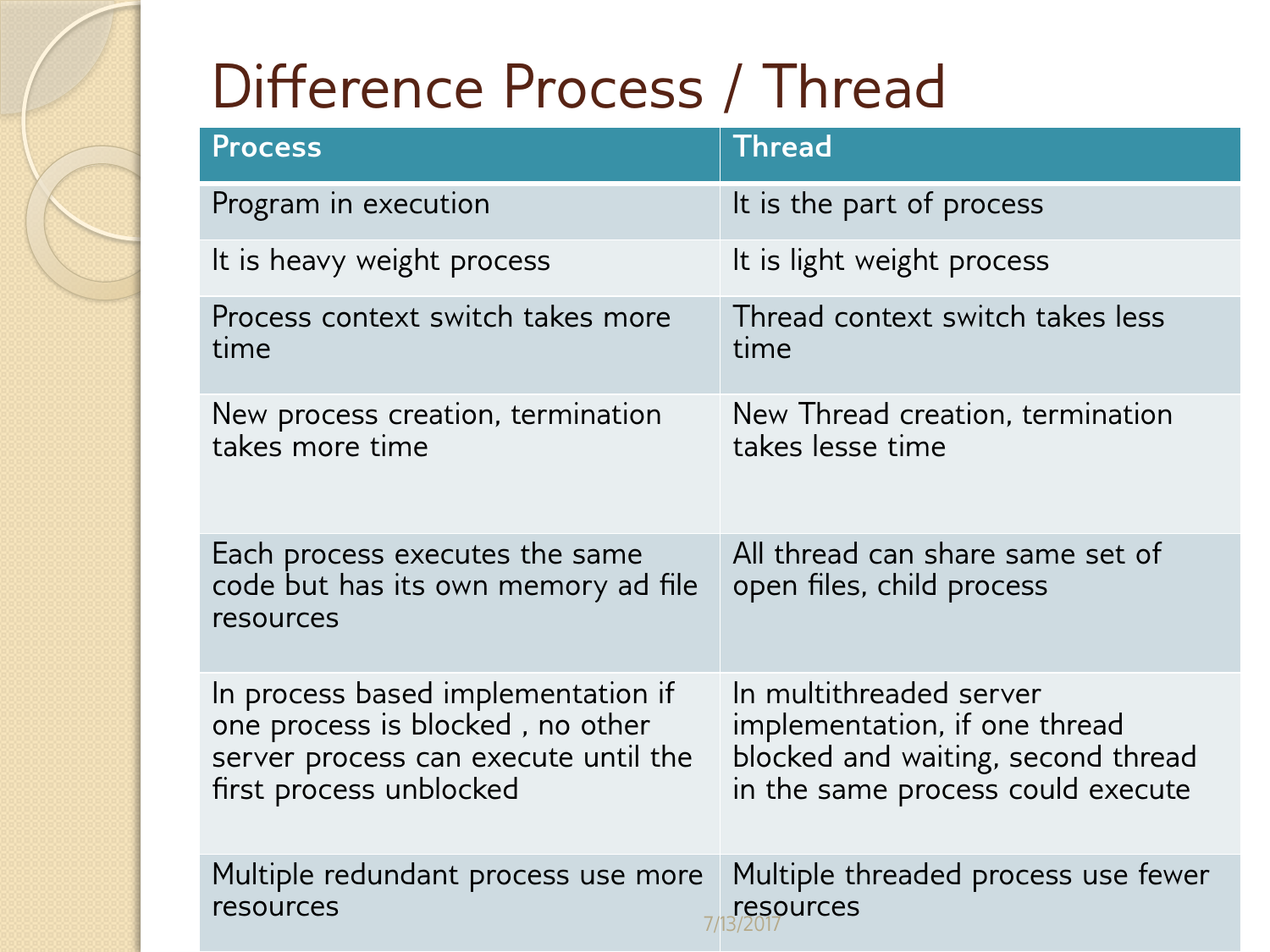

# Difference Process / Thread
| Process | Thread |
| --- | --- |
| Program in execution | It is the part of process |
| It is heavy weight process | It is light weight process |
| Process context switch takes more time | Thread context switch takes less time |
| New process creation, termination takes more time | New Thread creation, termination takes lesse time |
| Each process executes the same code but has its own memory ad file resources | All thread can share same set of open files, child process |
| In process based implementation if one process is blocked , no other server process can execute until the first process unblocked | In multithreaded server implementation, if one thread blocked and waiting, second thread in the same process could execute |
| Multiple redundant process use more resources | Multiple threaded process use fewer resources |
7/13/2017
47